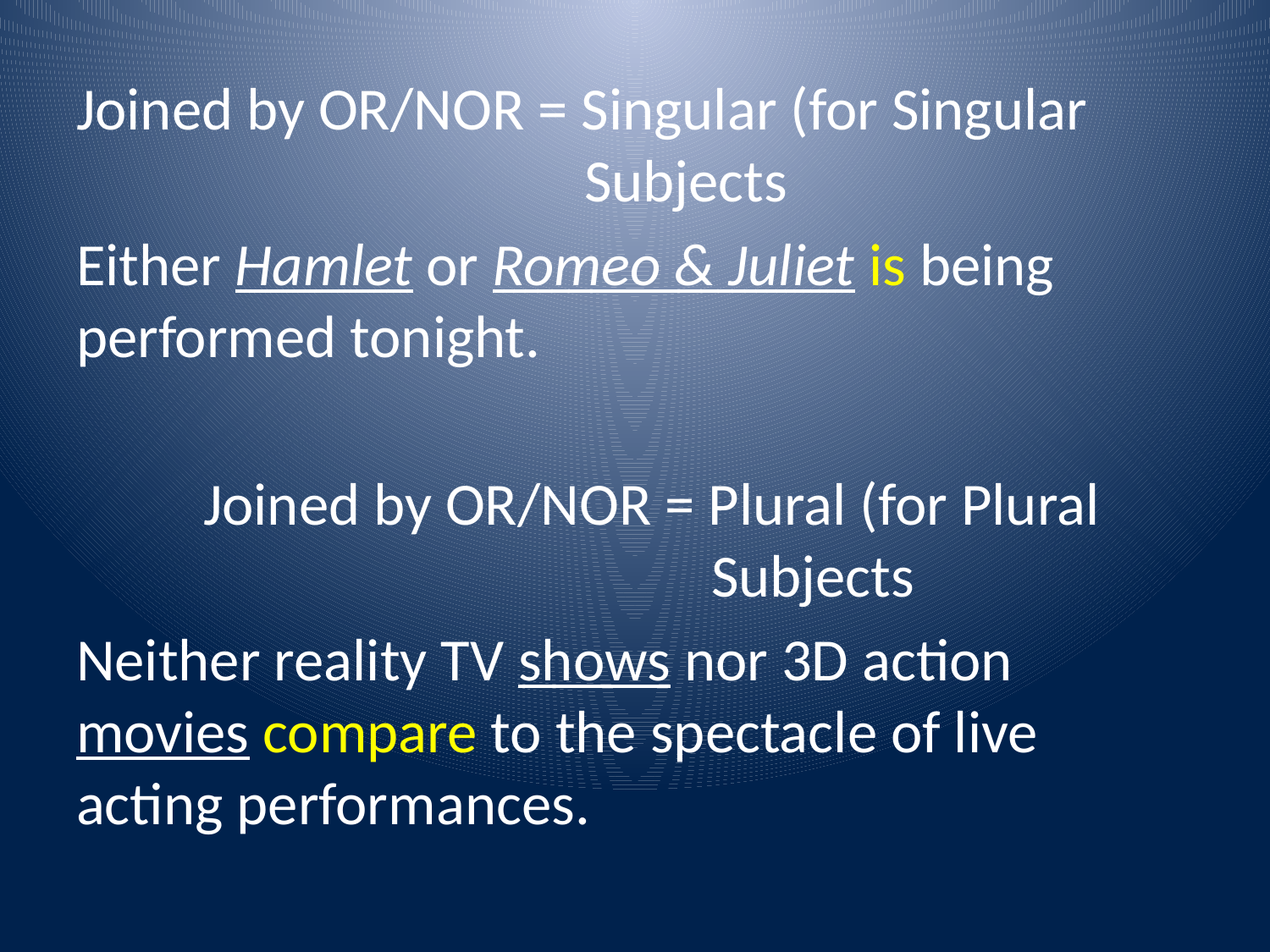

Joined by OR/NOR = Singular (for Singular 				Subjects
Either Hamlet or Romeo & Juliet is being performed tonight.

	Joined by OR/NOR = Plural (for Plural 					Subjects
Neither reality TV shows nor 3D action movies compare to the spectacle of live acting performances.